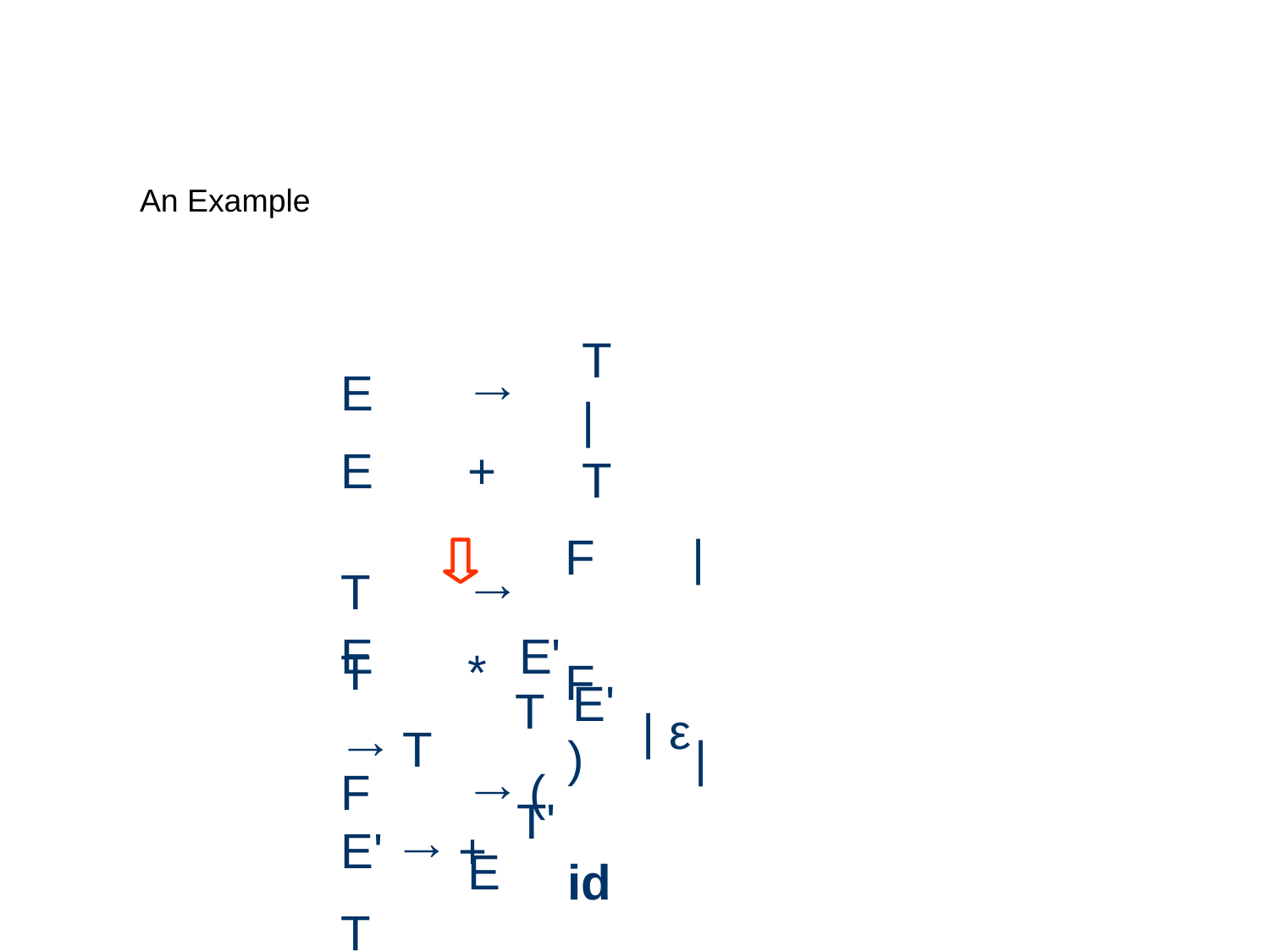

# An Example
| E → E + | T | T |
| --- | --- |
| T → T \* | F | F |
| F → ( E | ) | id |

| E → T E' → + T → F | E' T T' | E' | | ε |
| --- | --- | --- | --- |
| T' → \* | F | T' | ε |  |
| F → ( | E | ) | id |  |